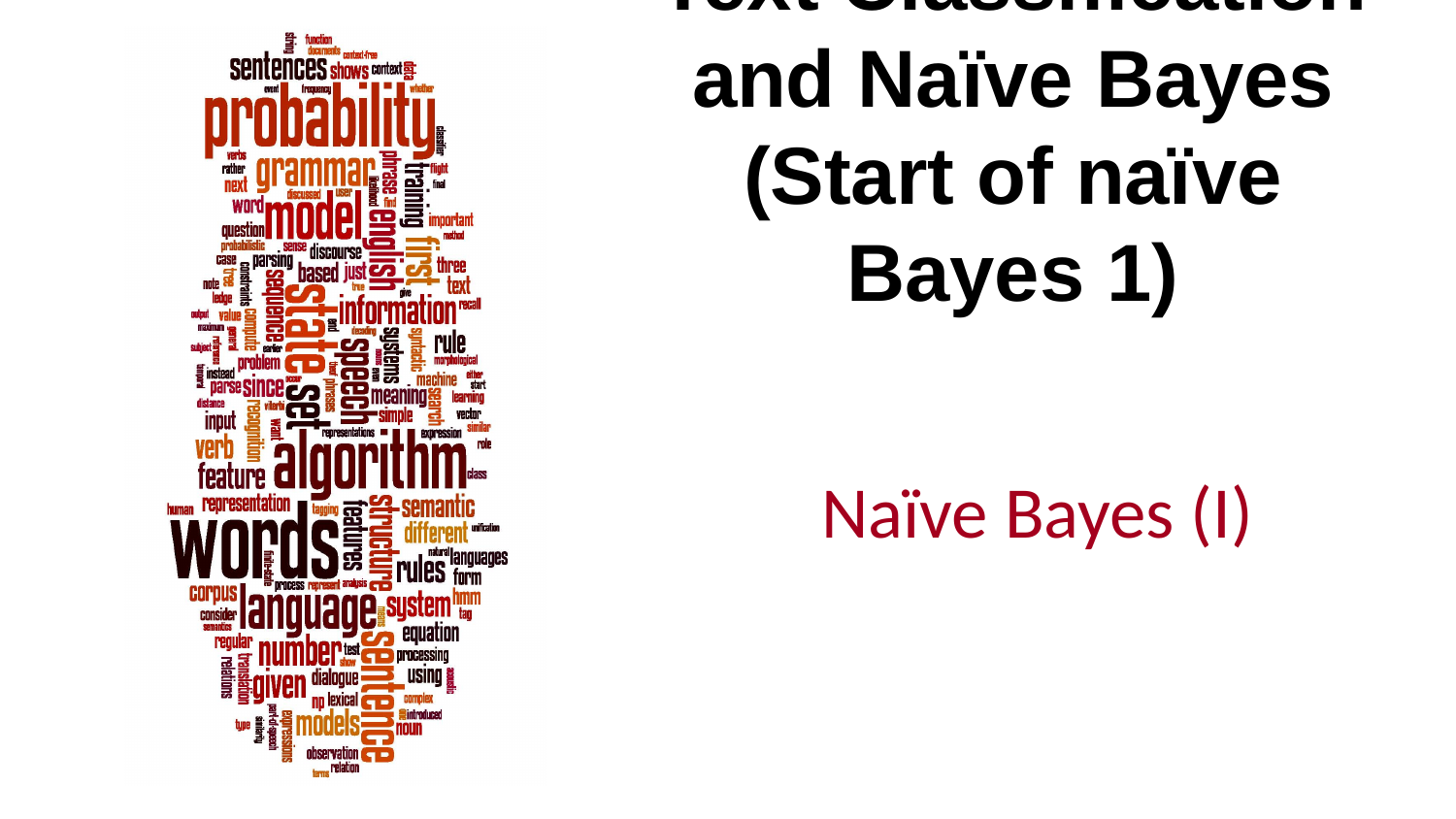

# Text Classification and Naïve Bayes (Start of naïve Bayes 1)
Naïve Bayes (I)